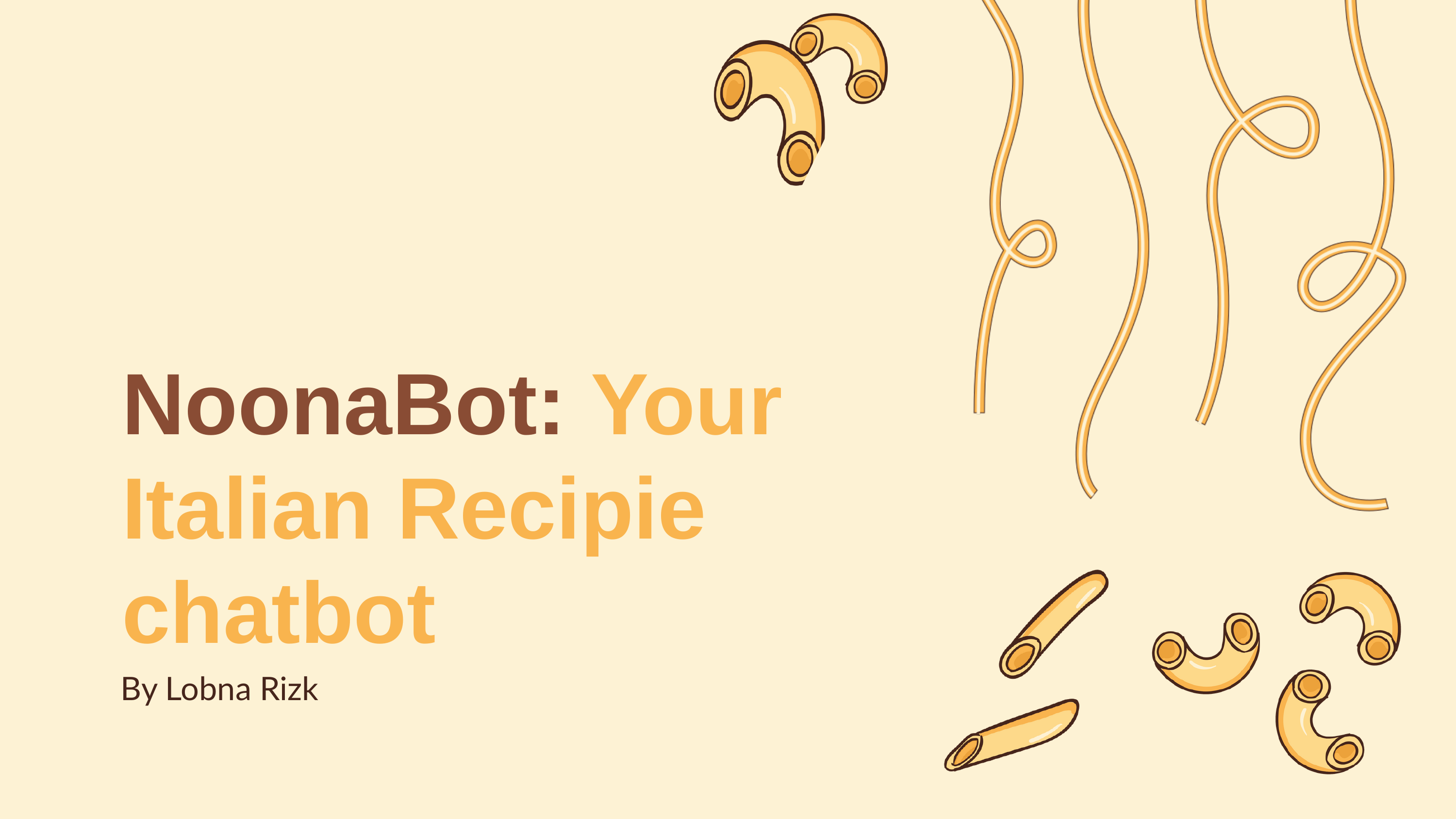

NoonaBot: Your Italian Recipie chatbot

By Lobna Rizk